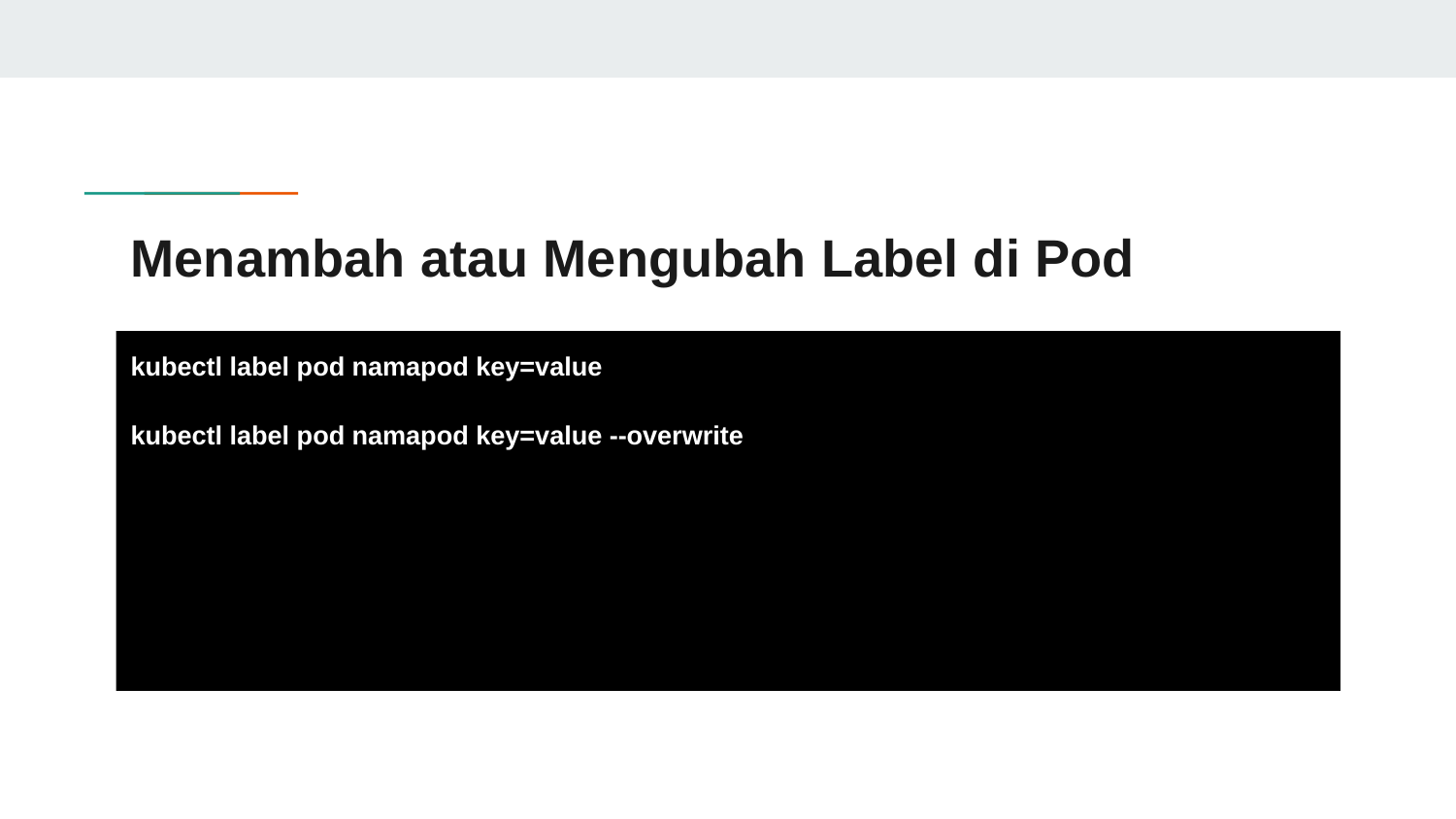

# Menambah atau Mengubah Label di Pod

kubectl label pod namapod key=value
kubectl label pod namapod key=value --overwrite